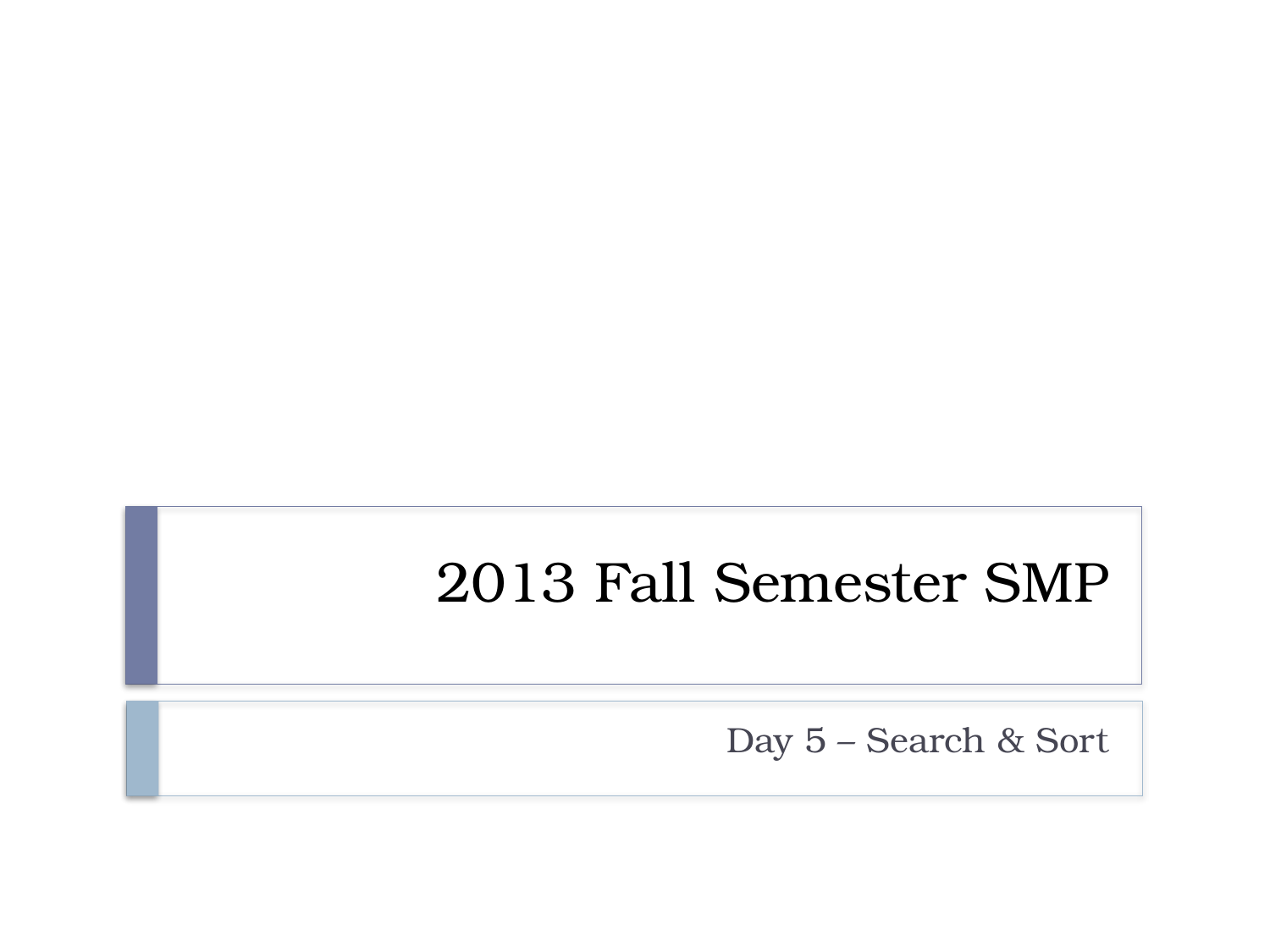

# 2013 Fall Semester SMP
Day 5 – Search & Sort